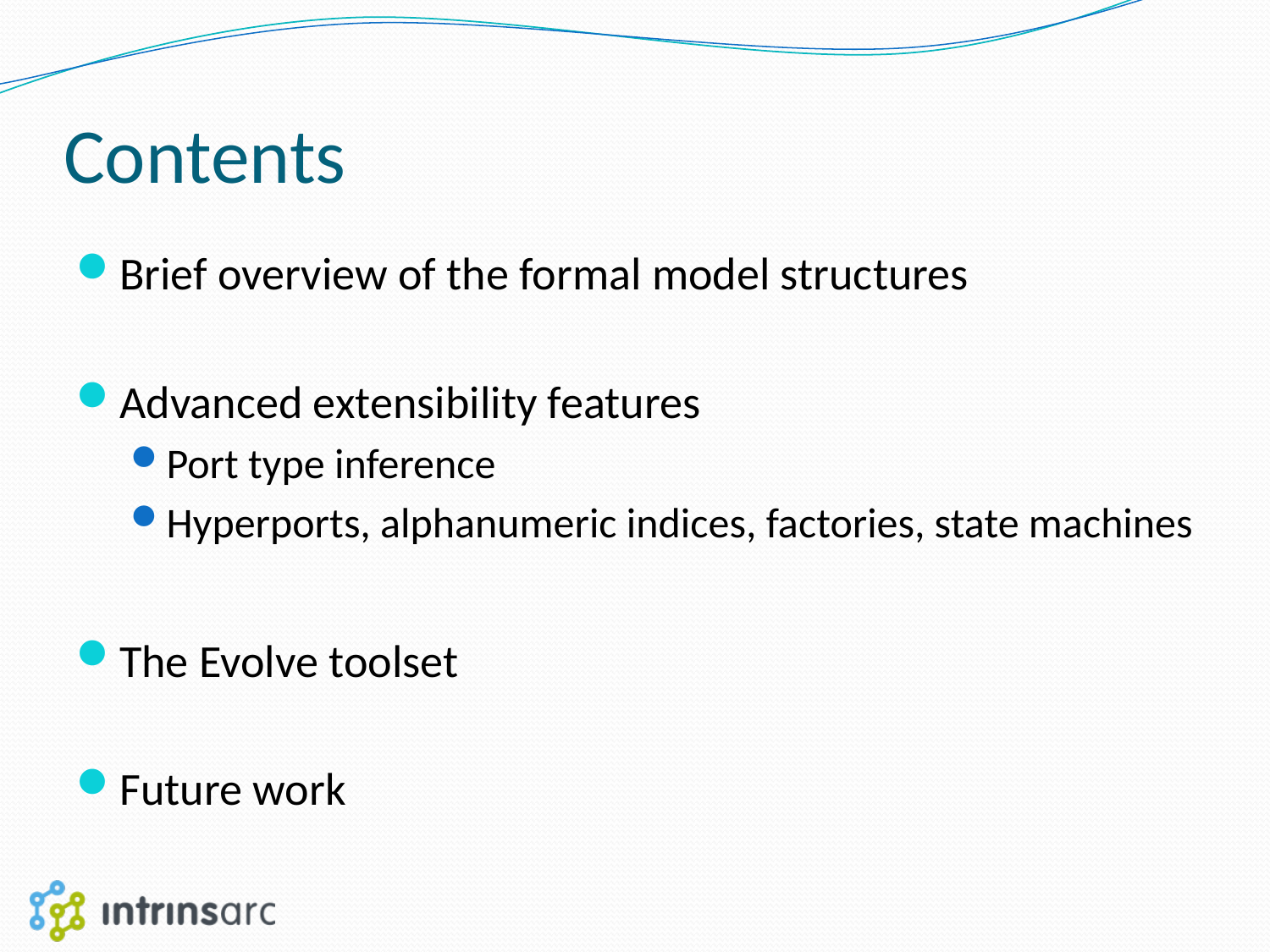

# Contents
Brief overview of the formal model structures

Advanced extensibility features
Port type inference
Hyperports, alphanumeric indices, factories, state machines

The Evolve toolset

Future work